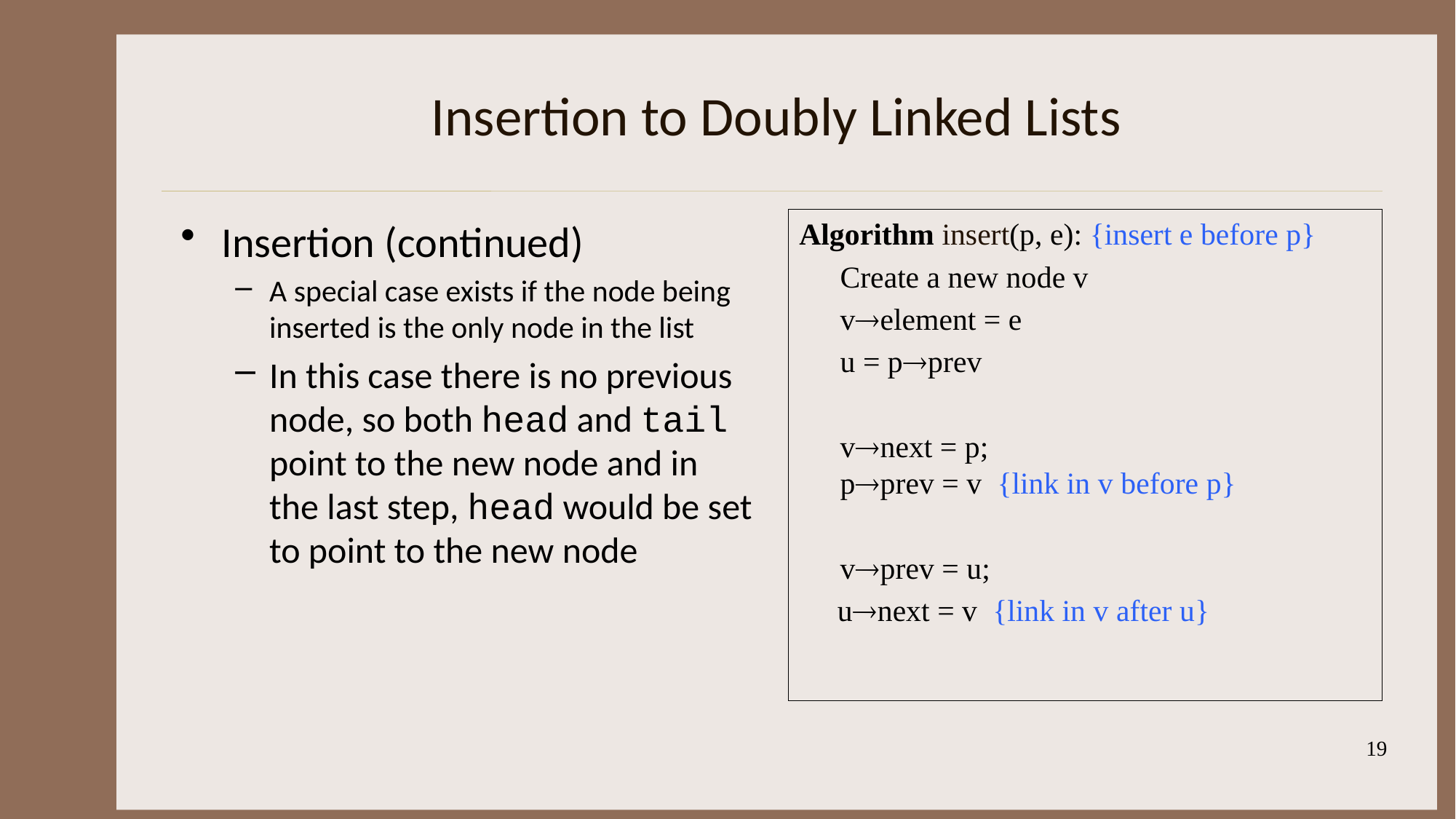

# Insertion to Doubly Linked Lists
Insertion (continued)
A special case exists if the node being inserted is the only node in the list
In this case there is no previous node, so both head and tail point to the new node and in the last step, head would be set to point to the new node
Algorithm insert(p, e): {insert e before p}
	Create a new node v
	v→element = e
	u = p→prev

	v→next = p;
p→prev = v  {link in v before p}

	v→prev = u;
     u→next = v  {link in v after u}

19